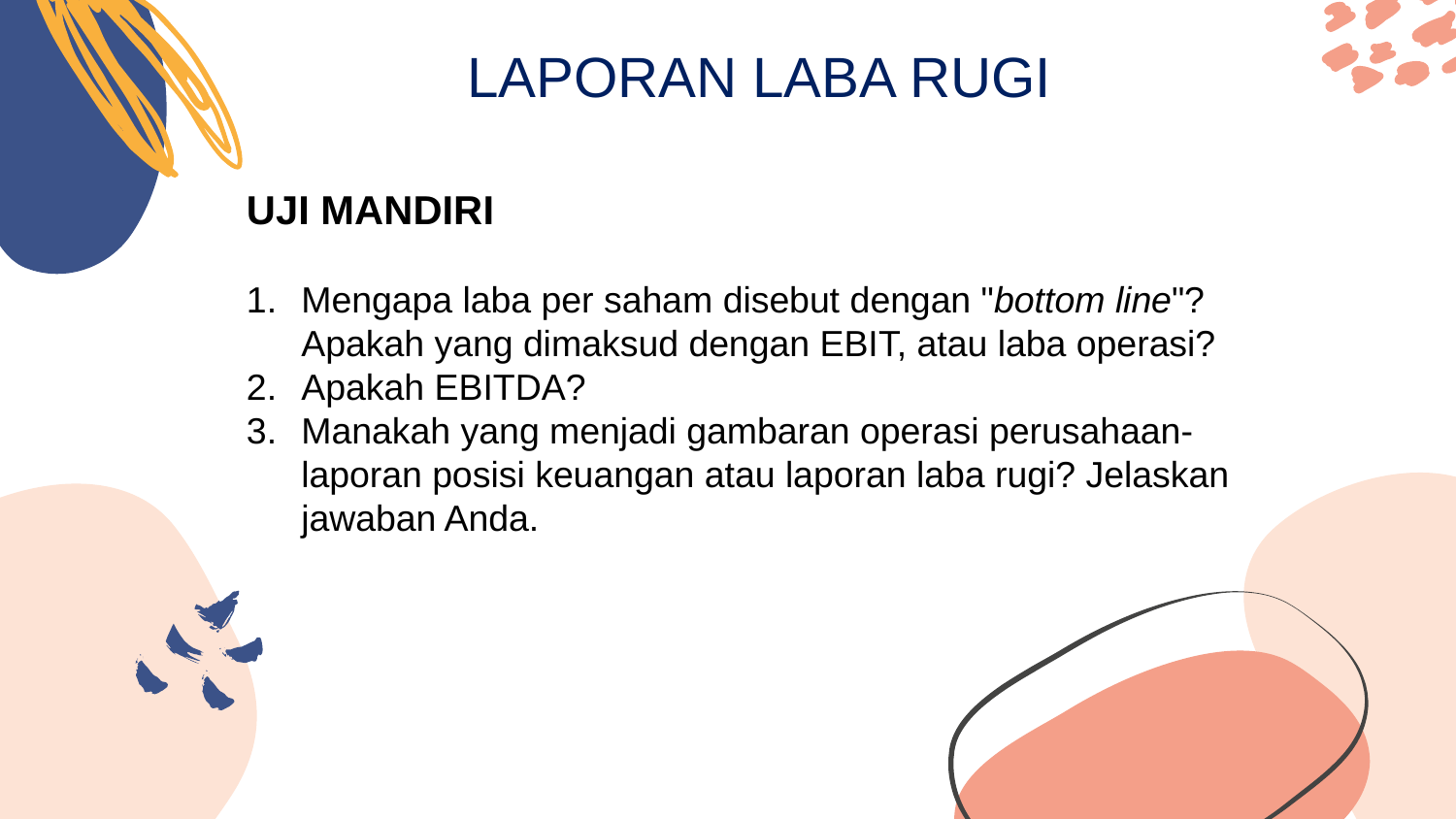

LAPORAN LABA RUGI
UJI MANDIRI

Mengapa laba per saham disebut dengan "bottom line"? Apakah yang dimaksud dengan EBIT, atau laba operasi?
Apakah EBITDA?
Manakah yang menjadi gambaran operasi perusahaan-laporan posisi keuangan atau laporan laba rugi? Jelaskan jawaban Anda.